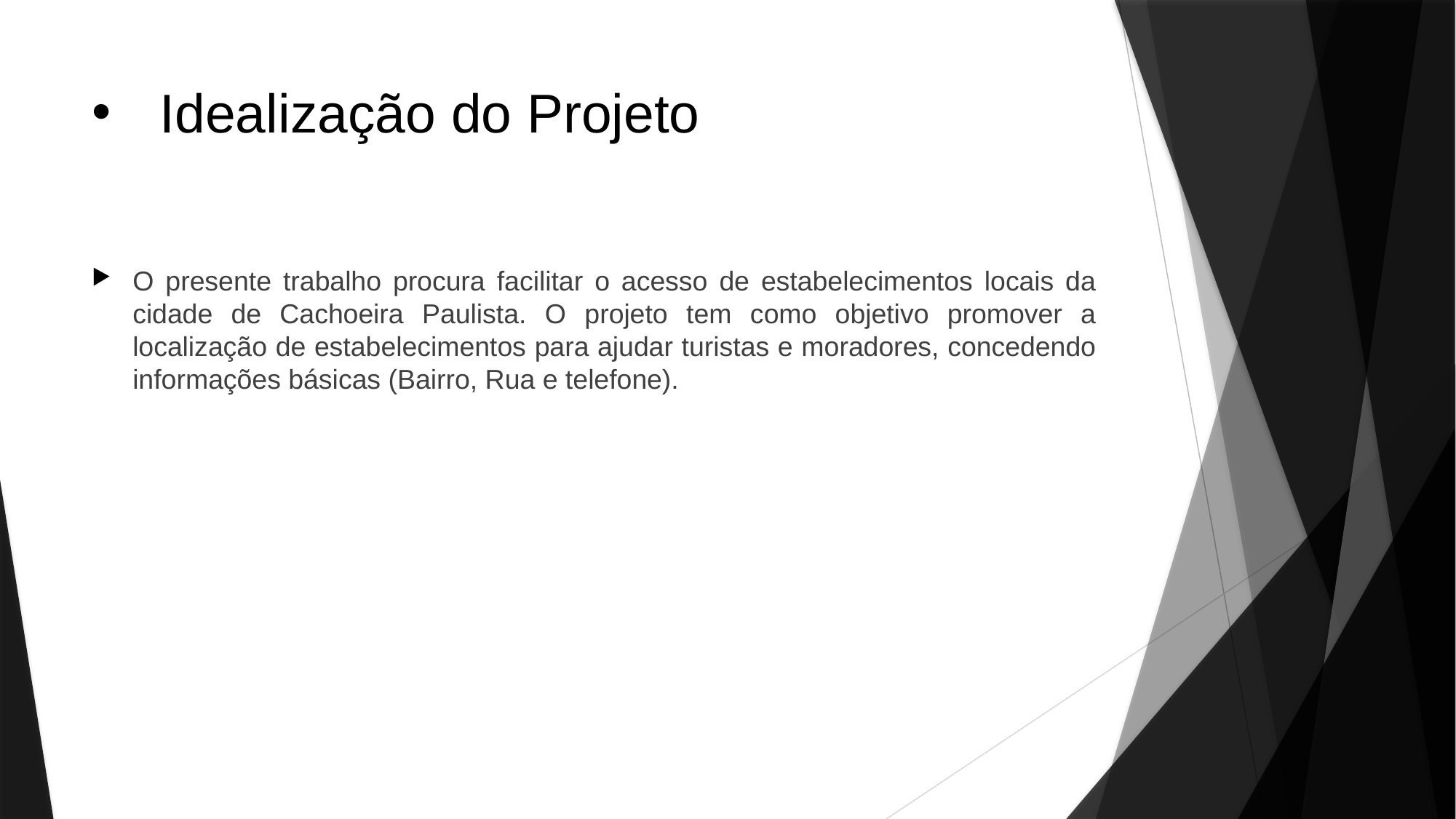

# Idealização do Projeto
O presente trabalho procura facilitar o acesso de estabelecimentos locais da cidade de Cachoeira Paulista. O projeto tem como objetivo promover a localização de estabelecimentos para ajudar turistas e moradores, concedendo informações básicas (Bairro, Rua e telefone).